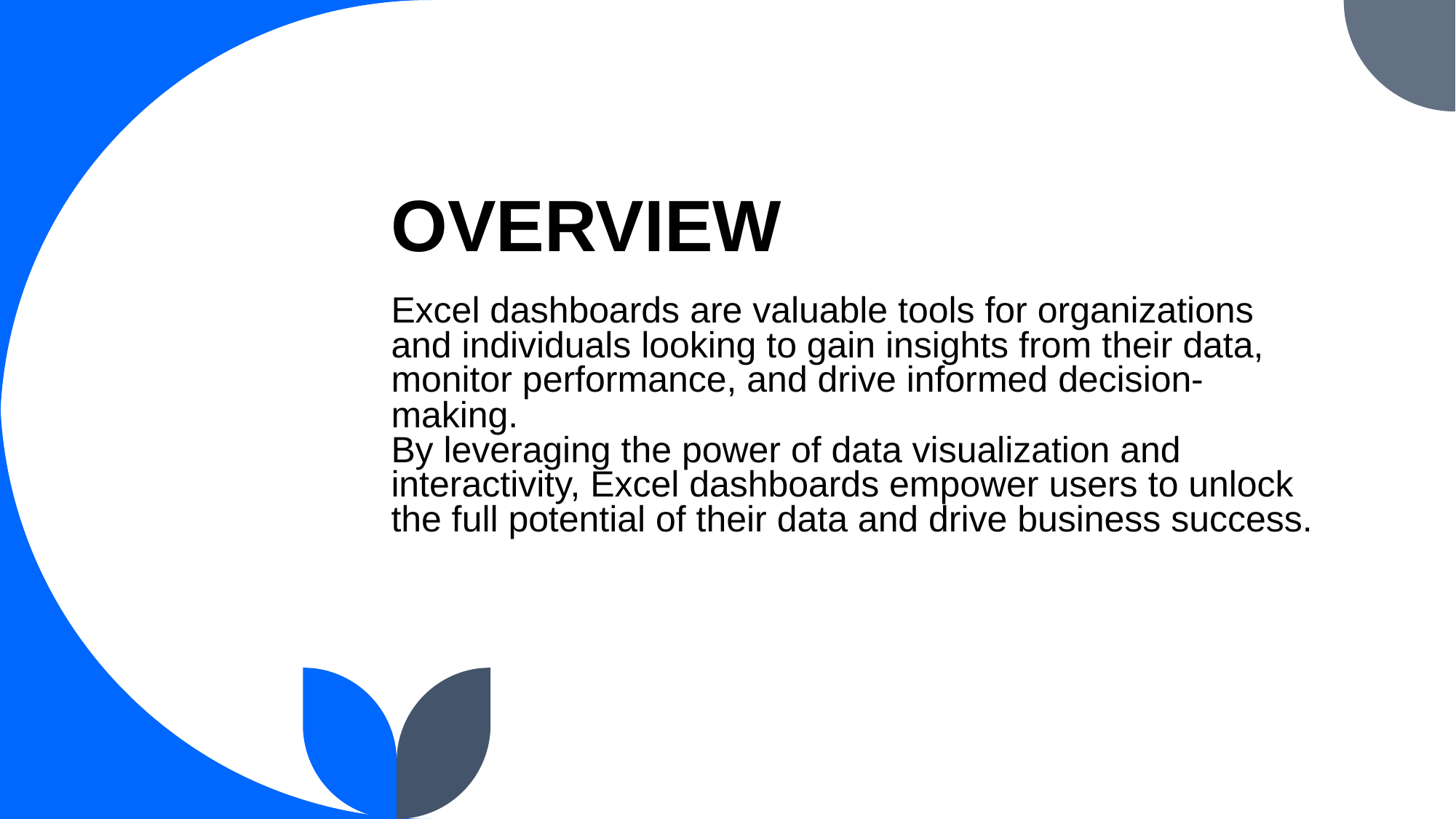

# OVERVIEW Excel dashboards are valuable tools for organizations and individuals looking to gain insights from their data, monitor performance, and drive informed decision-making. By leveraging the power of data visualization and interactivity, Excel dashboards empower users to unlock the full potential of their data and drive business success.